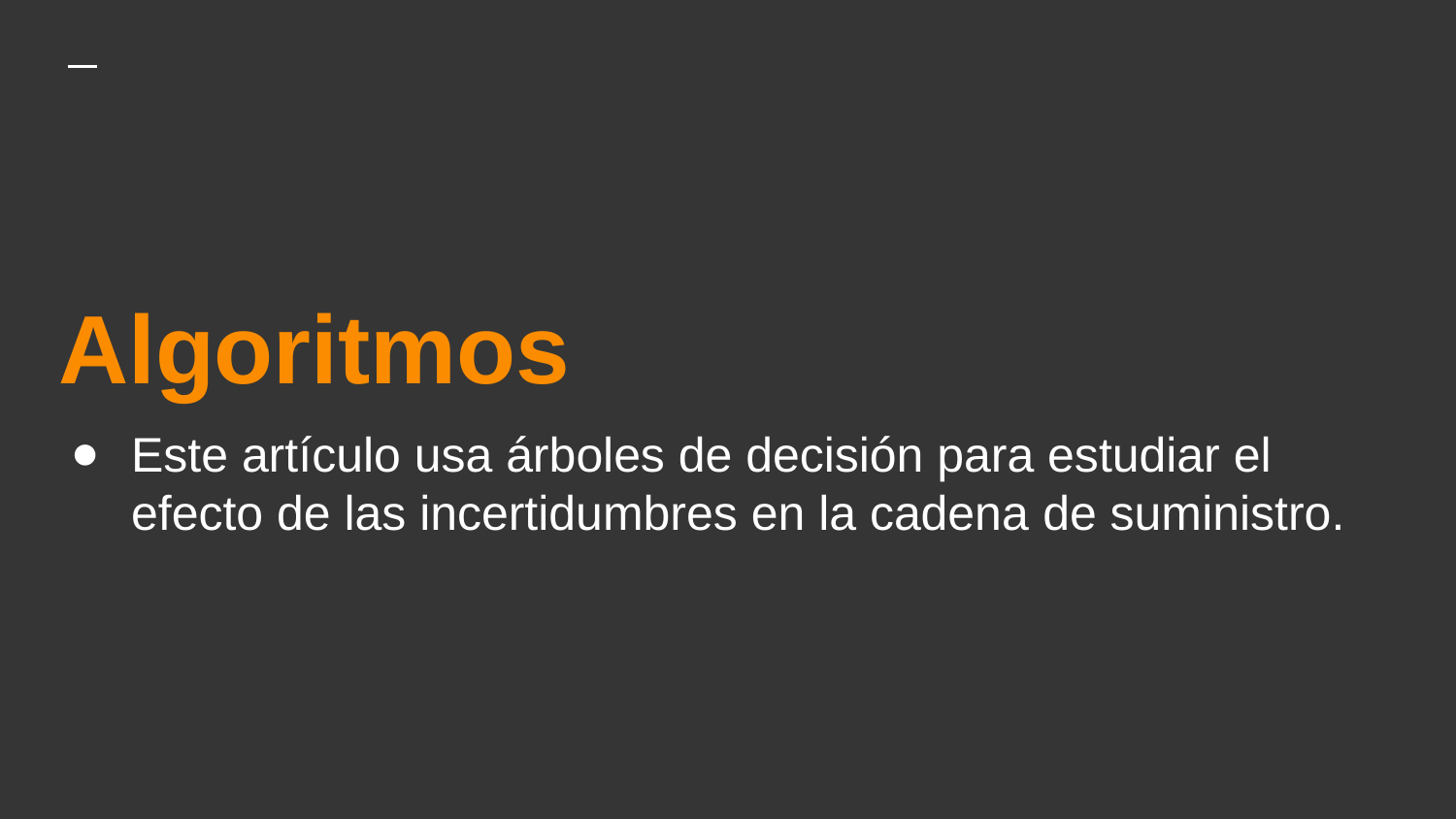

# Algoritmos
Este artículo usa árboles de decisión para estudiar el efecto de las incertidumbres en la cadena de suministro.